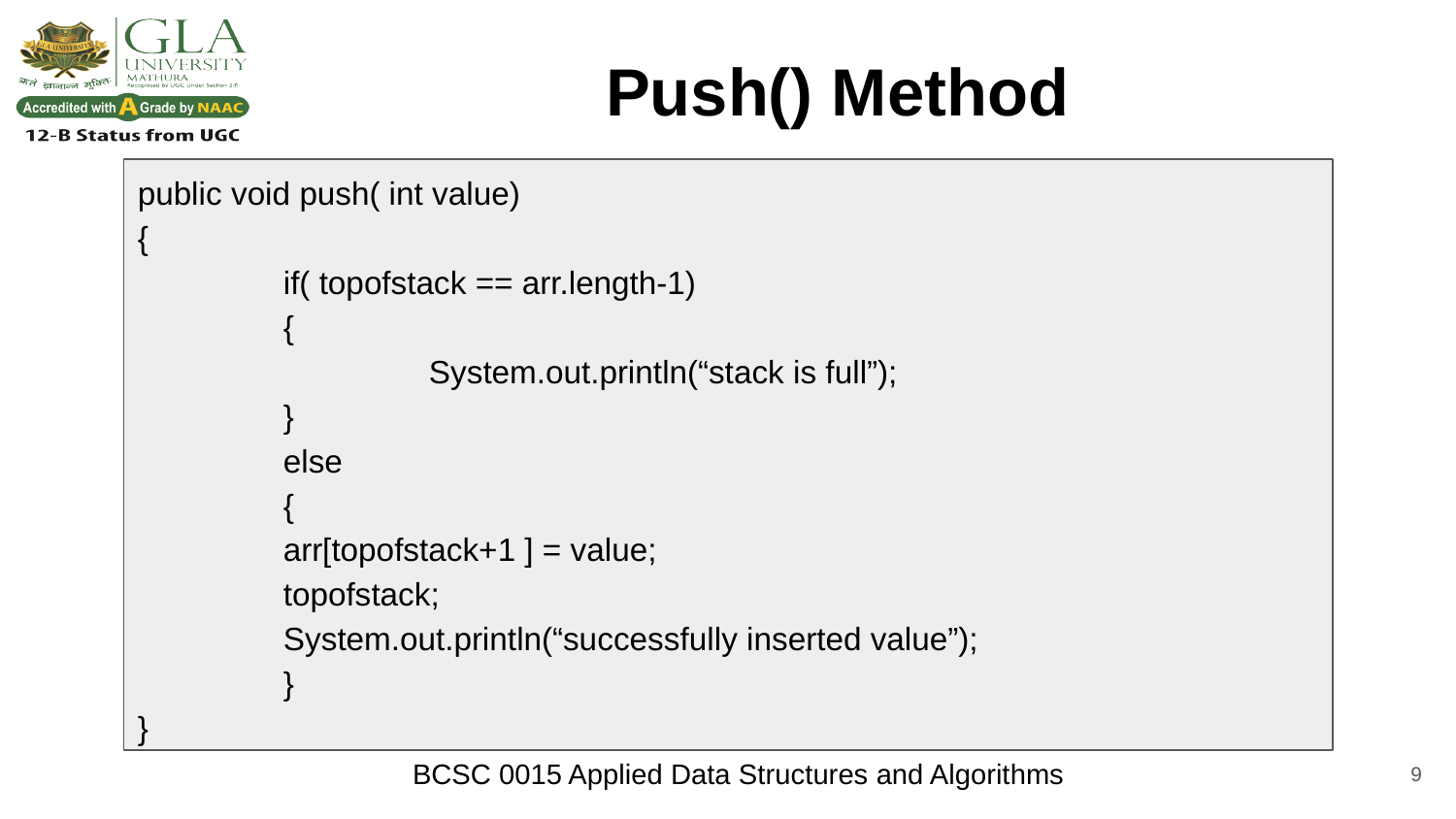

# Push() Method
public void push( int value)
{
	if( topofstack == arr.length-1)
	{
		System.out.println(“stack is full”);
	}
	else
	{
arr[topofstack+1 ] = value;
topofstack;
System.out.println(“successfully inserted value”);
	}
}

9